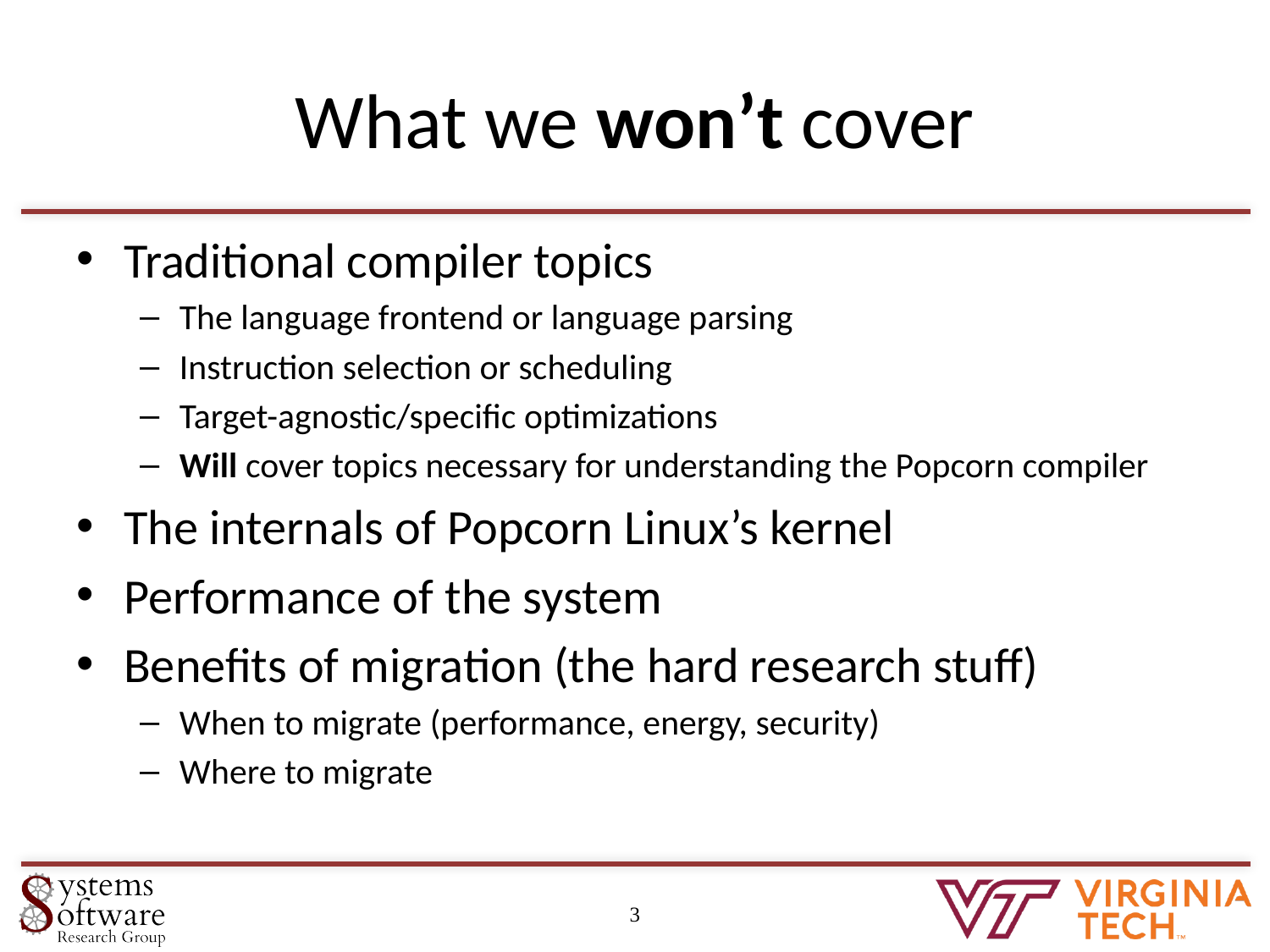

# What we won’t cover
Traditional compiler topics
The language frontend or language parsing
Instruction selection or scheduling
Target-agnostic/specific optimizations
Will cover topics necessary for understanding the Popcorn compiler
The internals of Popcorn Linux’s kernel
Performance of the system
Benefits of migration (the hard research stuff)
When to migrate (performance, energy, security)
Where to migrate